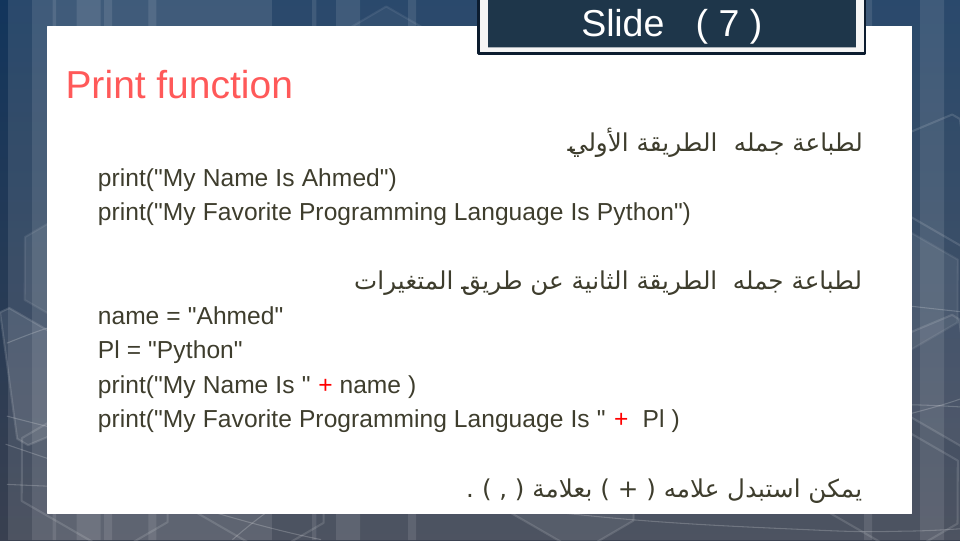

Slide   ( 7 )
# Print function
لطباعة جمله  الطريقة الأولي
print("My Name Is Ahmed")
print("My Favorite Programming Language Is Python")

لطباعة جمله  الطريقة الثانية عن طريق المتغيرات
name = "Ahmed"
Pl = "Python"
print("My Name Is " + name )
print("My Favorite Programming Language Is " +  Pl )

يمكن استبدل علامه ( + ) بعلامة ( , ) .